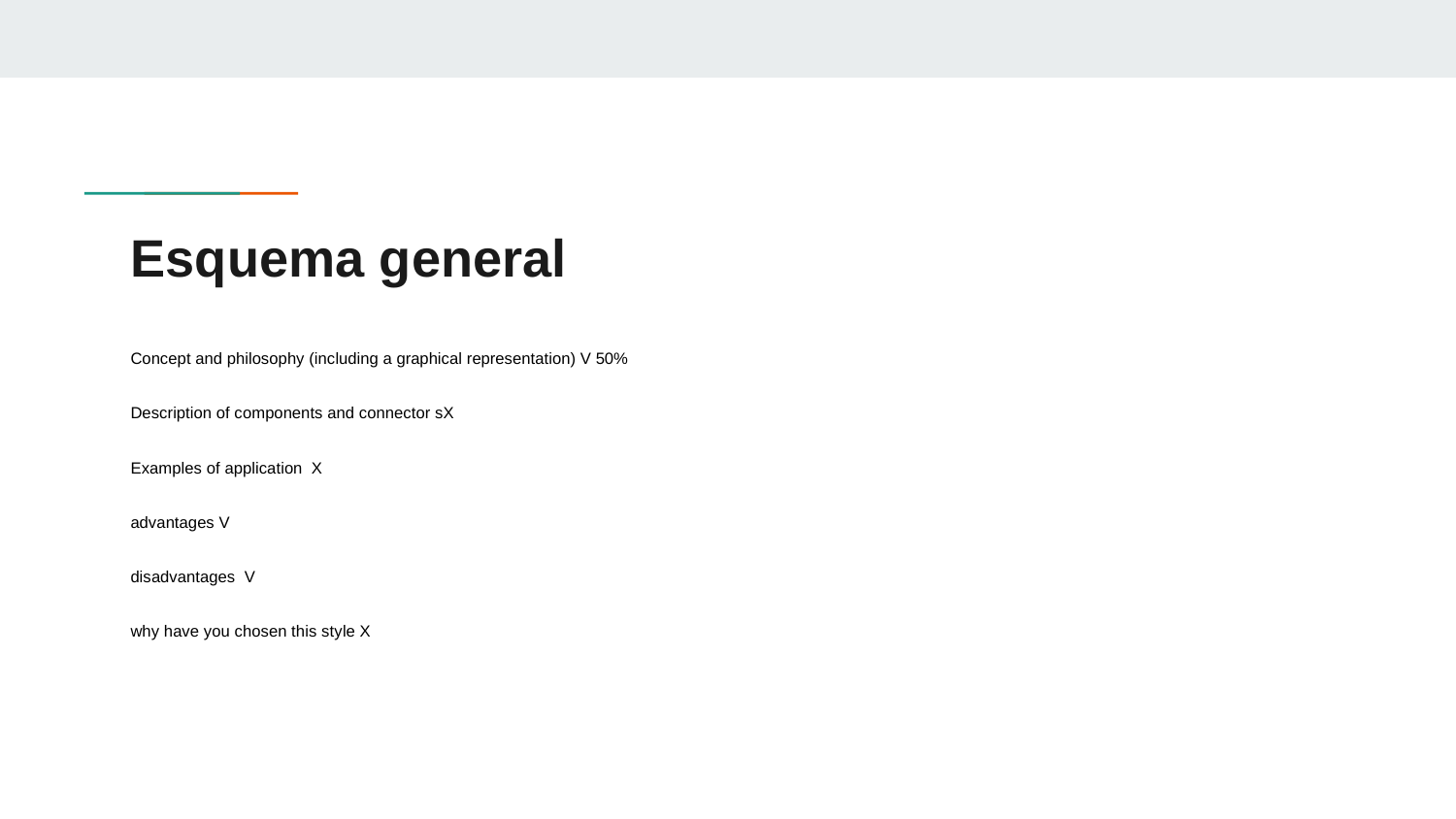

# Esquema general
Concept and philosophy (including a graphical representation) V 50%
Description of components and connector sX
Examples of application  X
advantages V
disadvantages  V
why have you chosen this style X